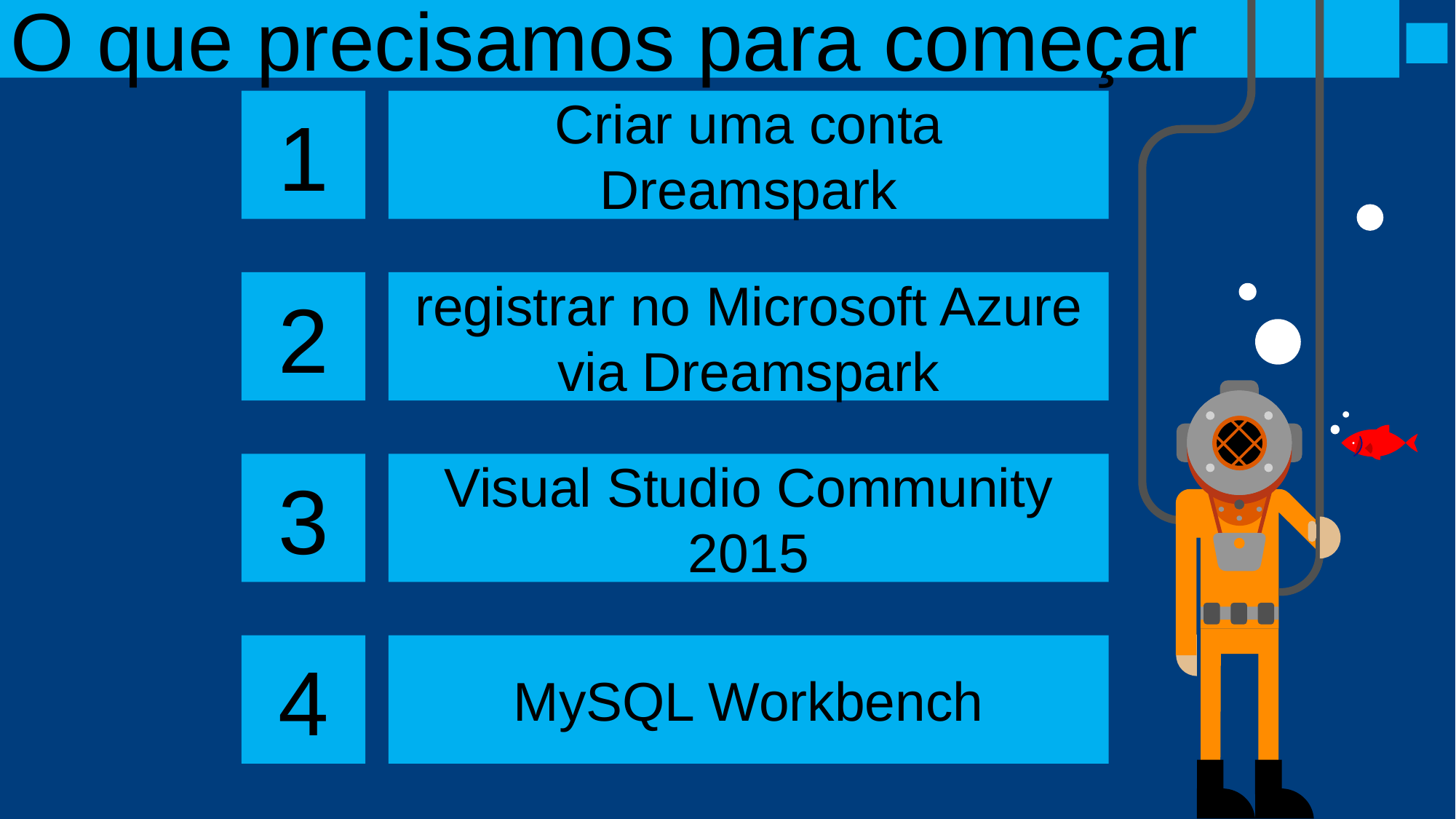

O que precisamos para começar

1
Criar uma conta Dreamspark
2
registrar no Microsoft Azure via Dreamspark
3
Visual Studio Community 2015
4
MySQL Workbench